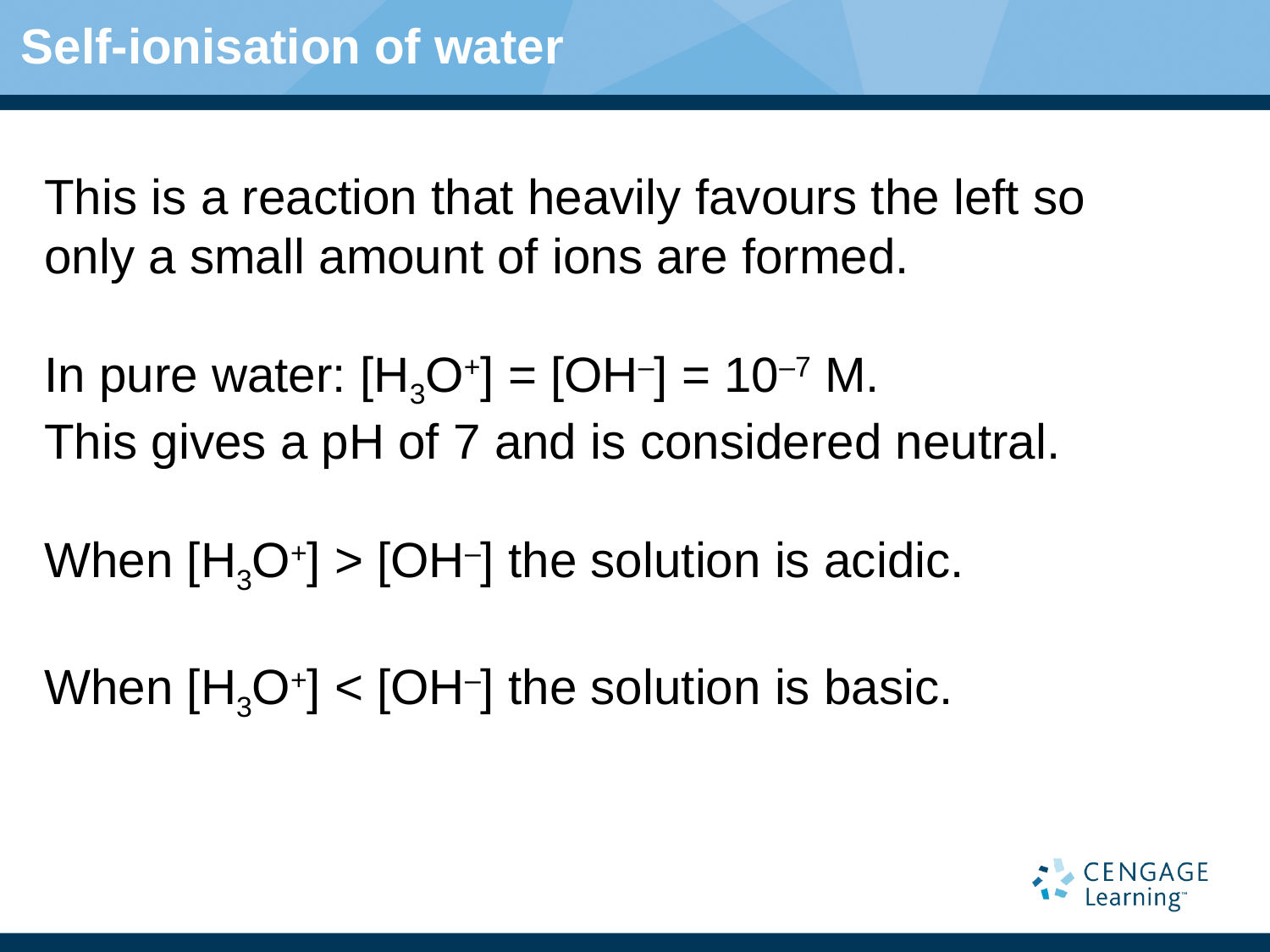

# Self-ionisation of water
This is a reaction that heavily favours the left so only a small amount of ions are formed.

In pure water: [H3O+] = [OH–] = 10–7 M.
This gives a pH of 7 and is considered neutral.

When [H3O+] > [OH–] the solution is acidic.

When [H3O+] < [OH–] the solution is basic.